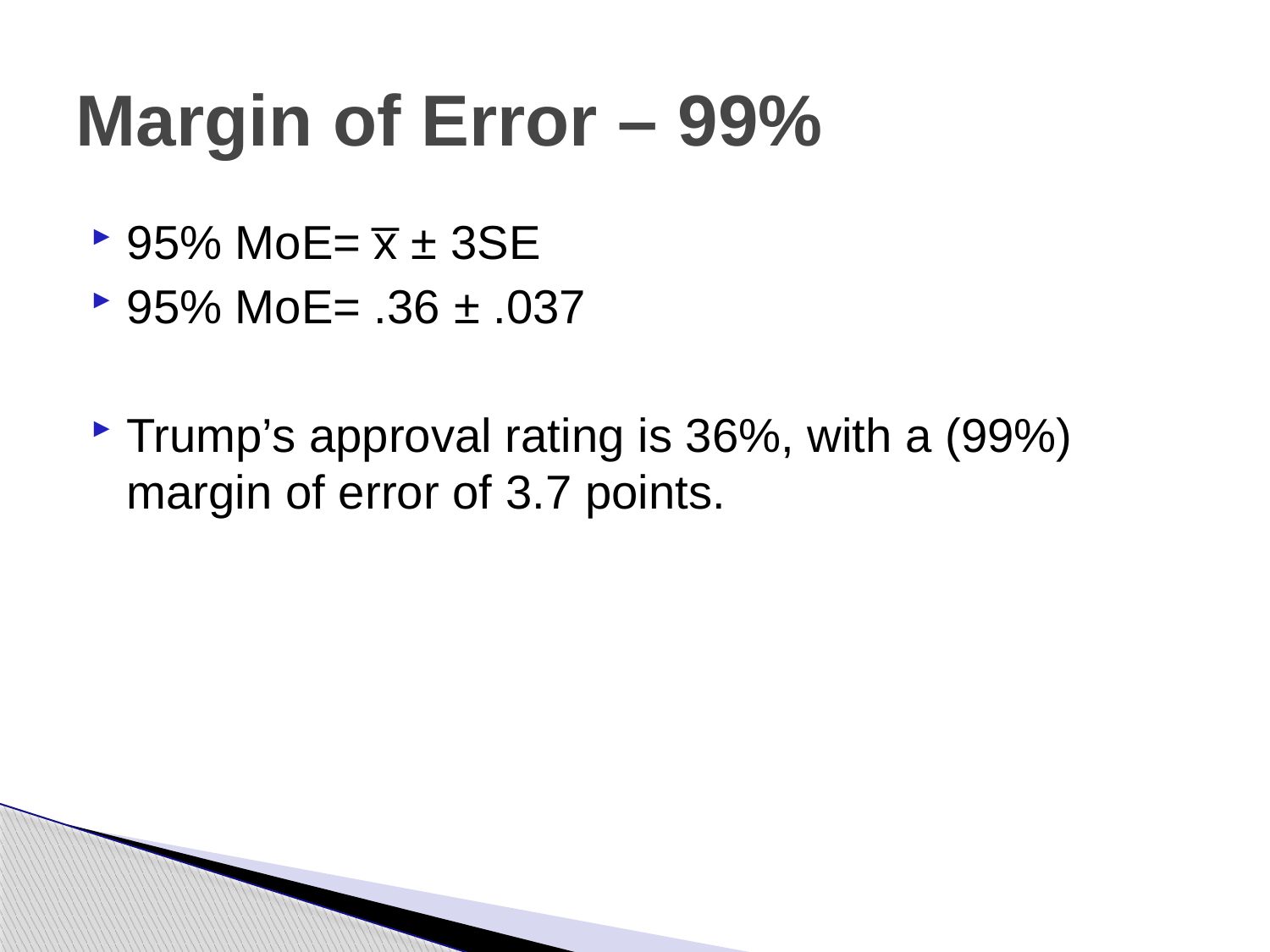

# Margin of Error – 99%
95% MoE= x̅ ± 3SE
95% MoE= .36 ± .037

Trump’s approval rating is 36%, with a (99%) margin of error of 3.7 points.